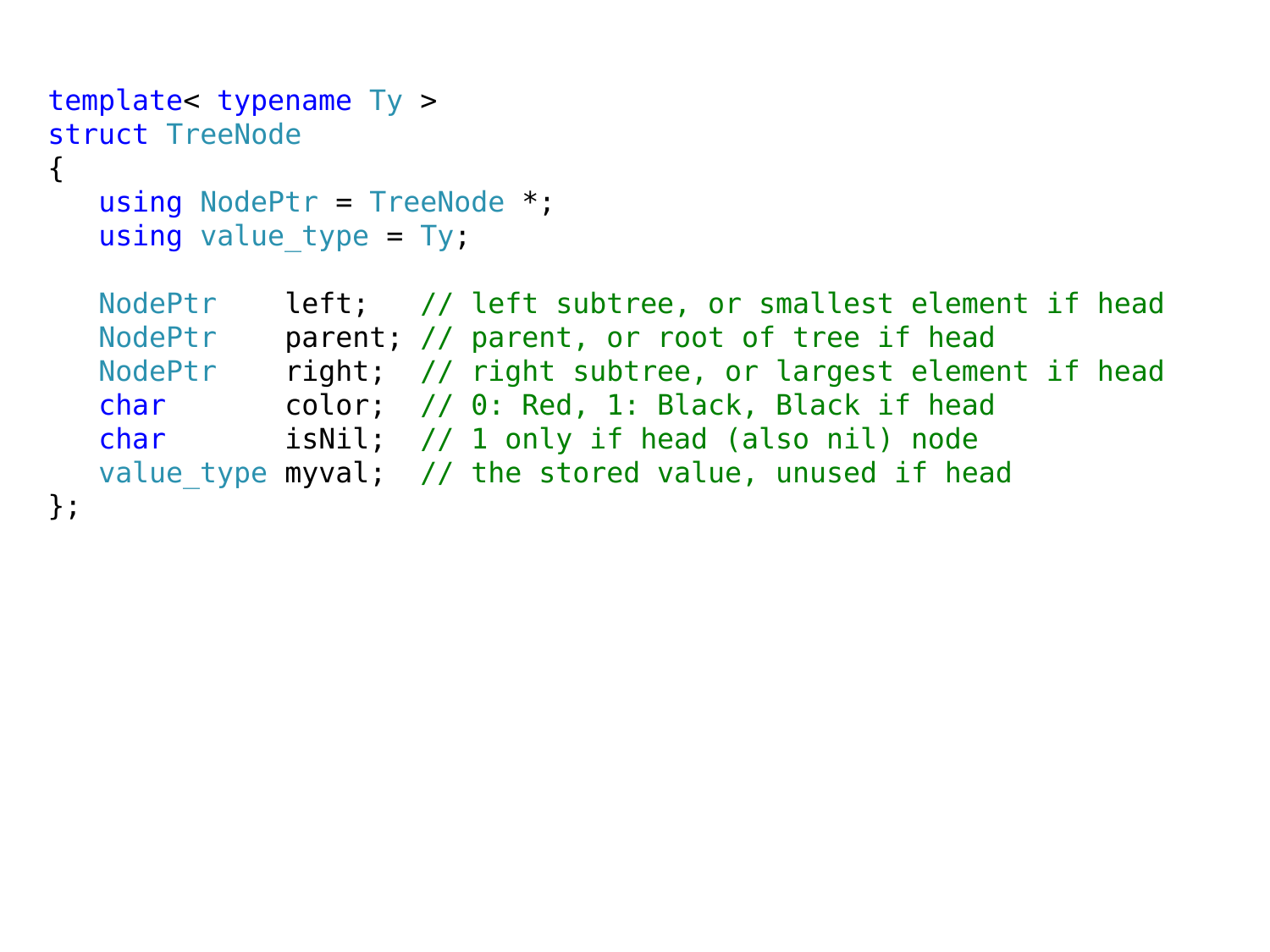

template< typename Ty >
struct TreeNode
{
   using NodePtr = TreeNode *;
   using value_type = Ty;

   NodePtr    left;   // left subtree, or smallest element if head
   NodePtr    parent; // parent, or root of tree if head
   NodePtr    right;  // right subtree, or largest element if head
   char       color;  // 0: Red, 1: Black, Black if head
   char       isNil;  // 1 only if head (also nil) node
   value_type myval;  // the stored value, unused if head
};